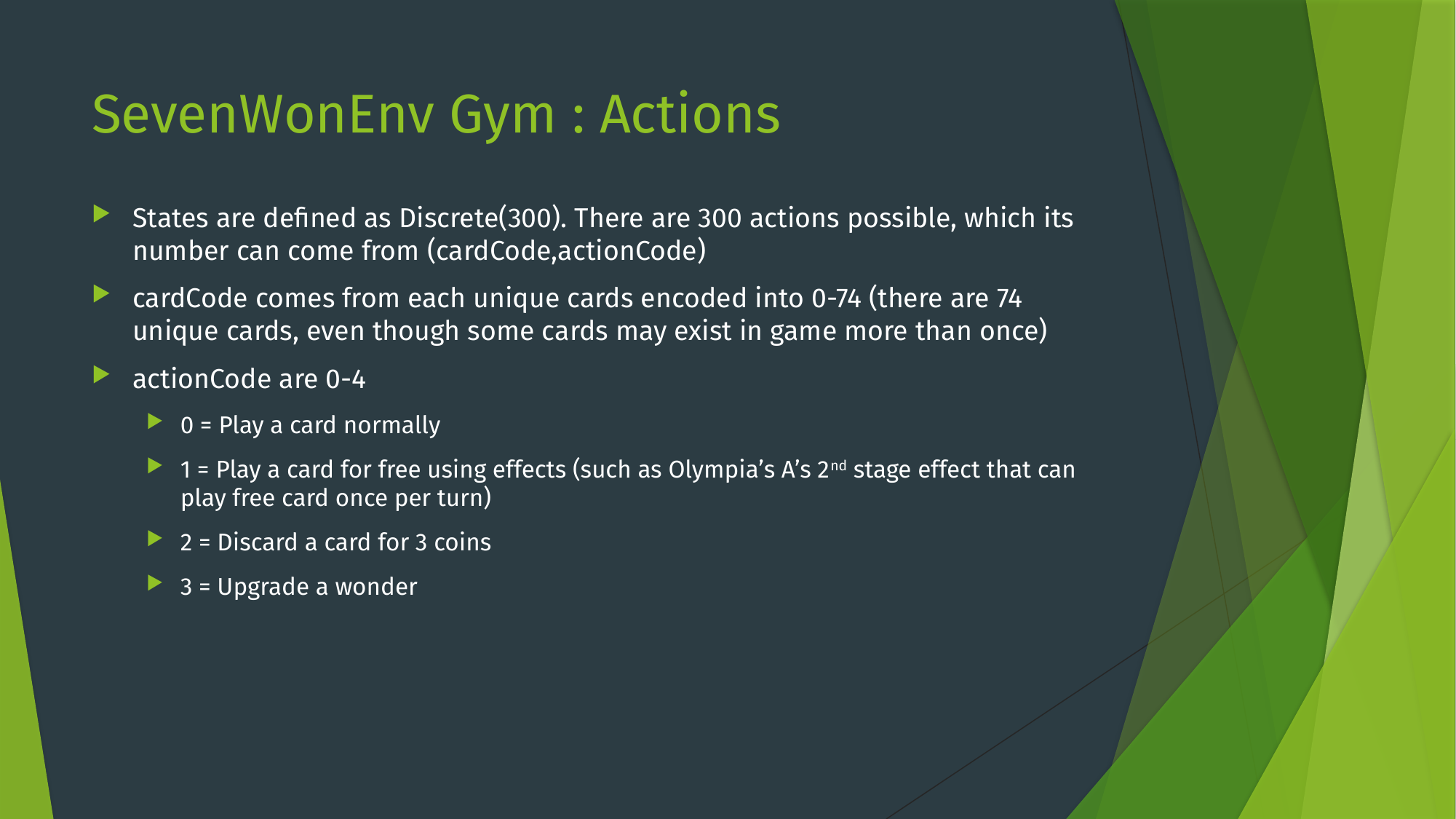

# SevenWonEnv Gym : Actions
States are defined as Discrete(300). There are 300 actions possible, which its number can come from (cardCode,actionCode)
cardCode comes from each unique cards encoded into 0-74 (there are 74 unique cards, even though some cards may exist in game more than once)
actionCode are 0-4
0 = Play a card normally
1 = Play a card for free using effects (such as Olympia’s A’s 2nd stage effect that can play free card once per turn)
2 = Discard a card for 3 coins
3 = Upgrade a wonder